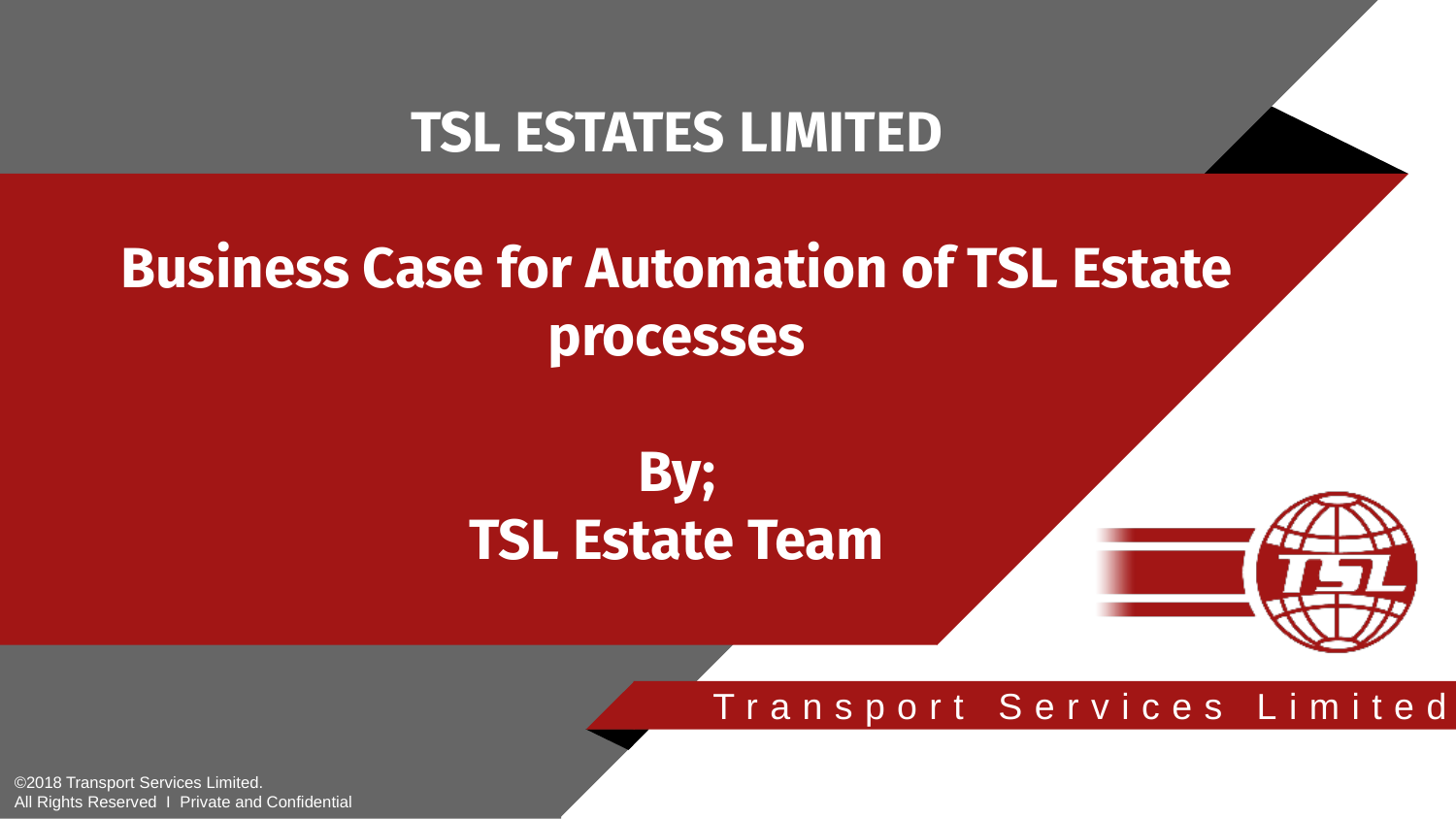

# TSL ESTATES LIMITED Business Case for Automation of TSL Estate processes By; TSL Estate Team
1